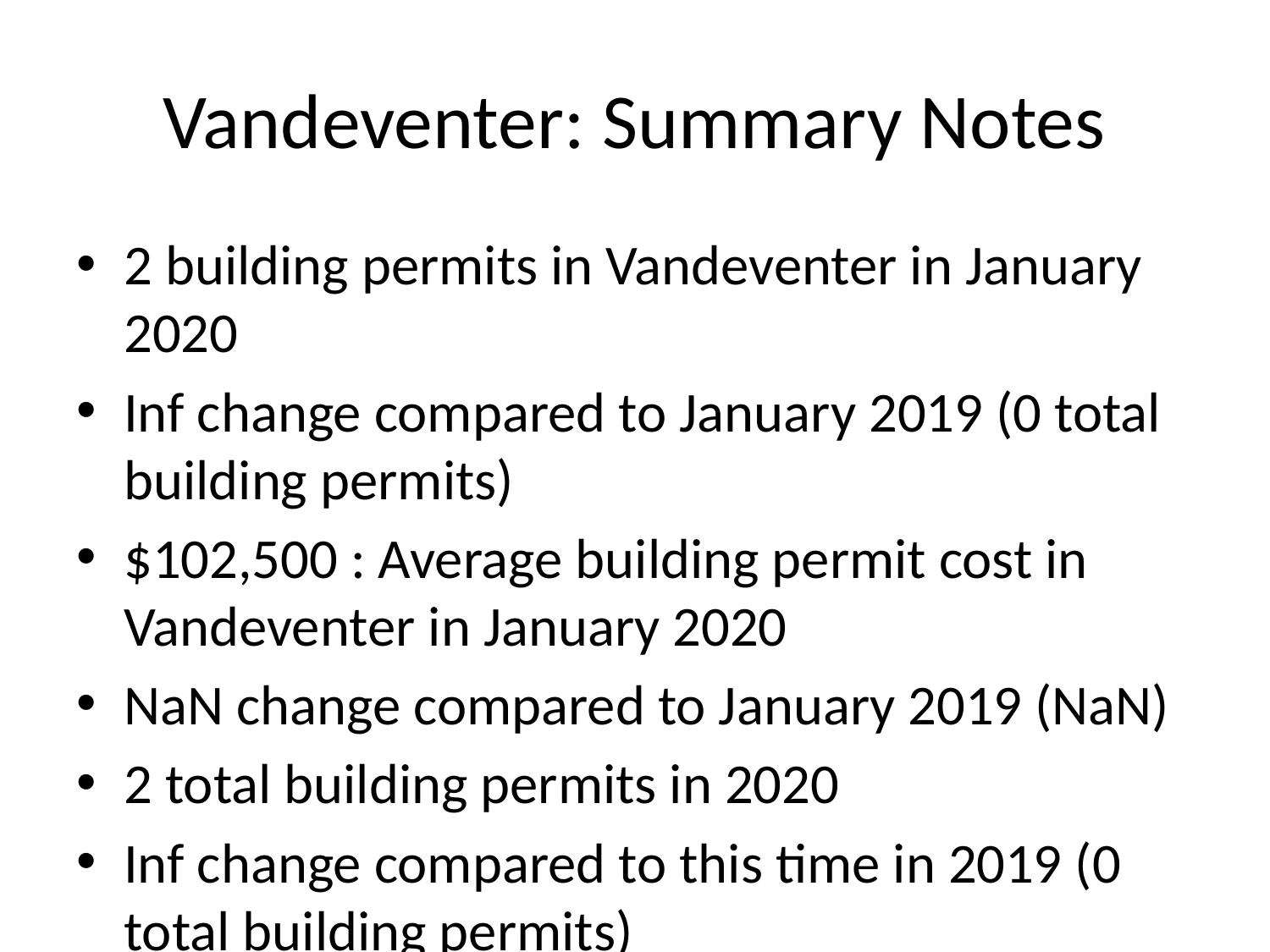

# Vandeventer: Summary Notes
2 building permits in Vandeventer in January 2020
Inf change compared to January 2019 (0 total building permits)
$102,500 : Average building permit cost in Vandeventer in January 2020
NaN change compared to January 2019 (NaN)
2 total building permits in 2020
Inf change compared to this time in 2019 (0 total building permits)
102500 : Average building permit cost in Vandeventer in 2020
NaN change compared to this time in 2019 (NaN)